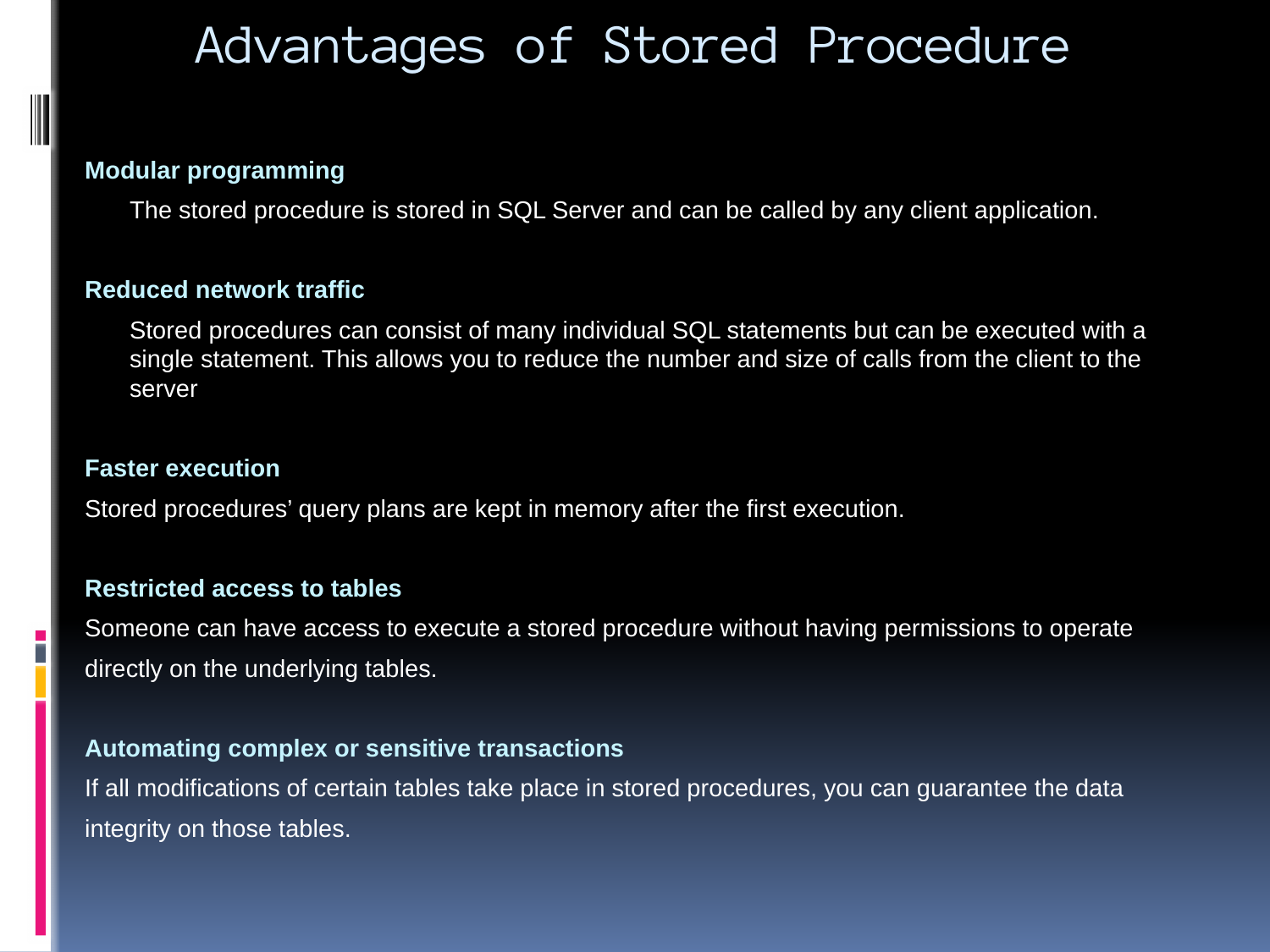

# Advantages of Stored Procedure
Modular programming
	The stored procedure is stored in SQL Server and can be called by any client application.

Reduced network traffic
	Stored procedures can consist of many individual SQL statements but can be executed with a single statement. This allows you to reduce the number and size of calls from the client to the server

Faster execution
Stored procedures’ query plans are kept in memory after the first execution.

Restricted access to tables
Someone can have access to execute a stored procedure without having permissions to operate
directly on the underlying tables.

Automating complex or sensitive transactions
If all modifications of certain tables take place in stored procedures, you can guarantee the data
integrity on those tables.